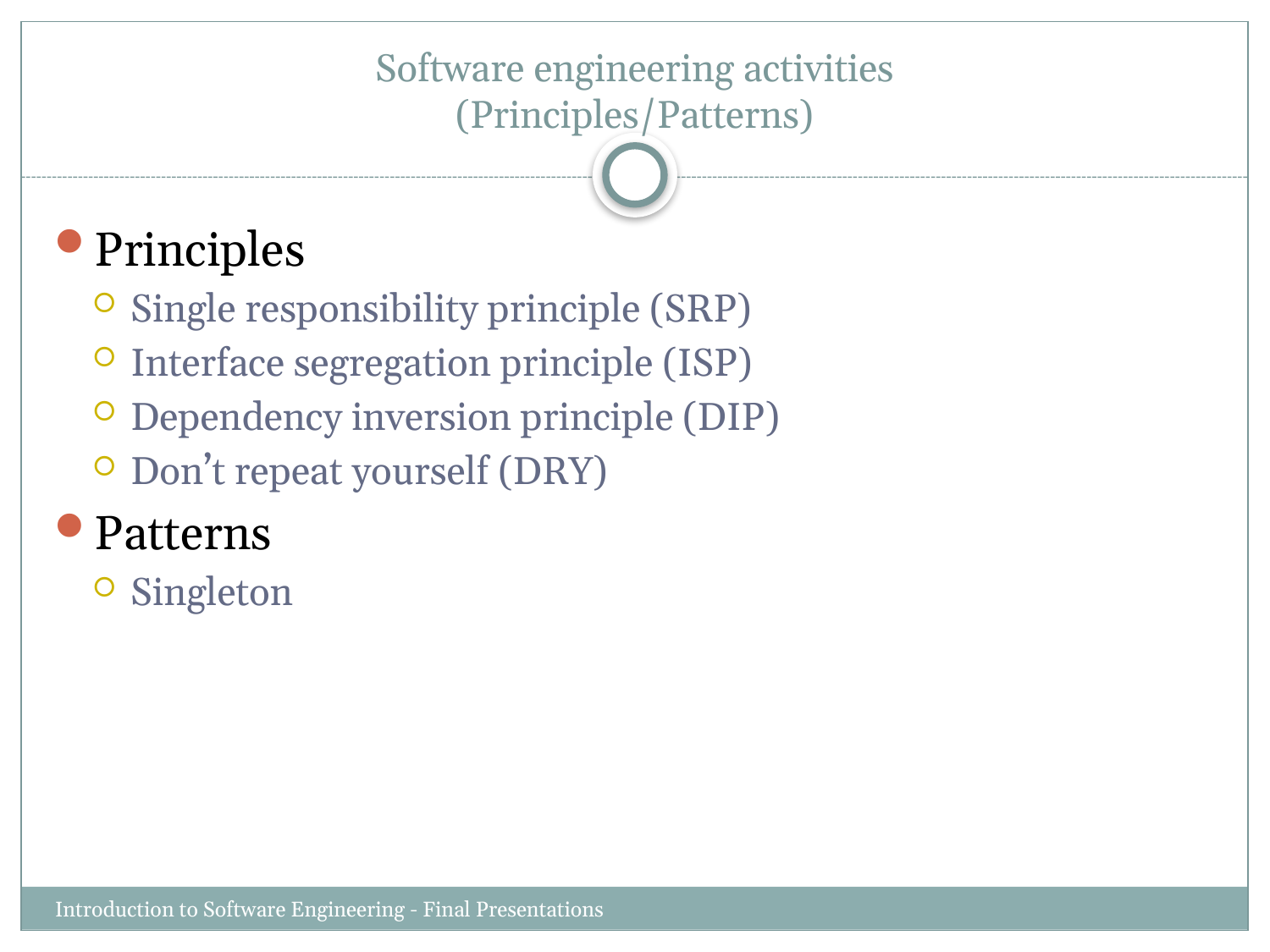

# Software engineering activities (Principles/Patterns)
Principles
Single responsibility principle (SRP)
Interface segregation principle (ISP)
Dependency inversion principle (DIP)
Don’t repeat yourself (DRY)
Patterns
Singleton
Introduction to Software Engineering - Final Presentations